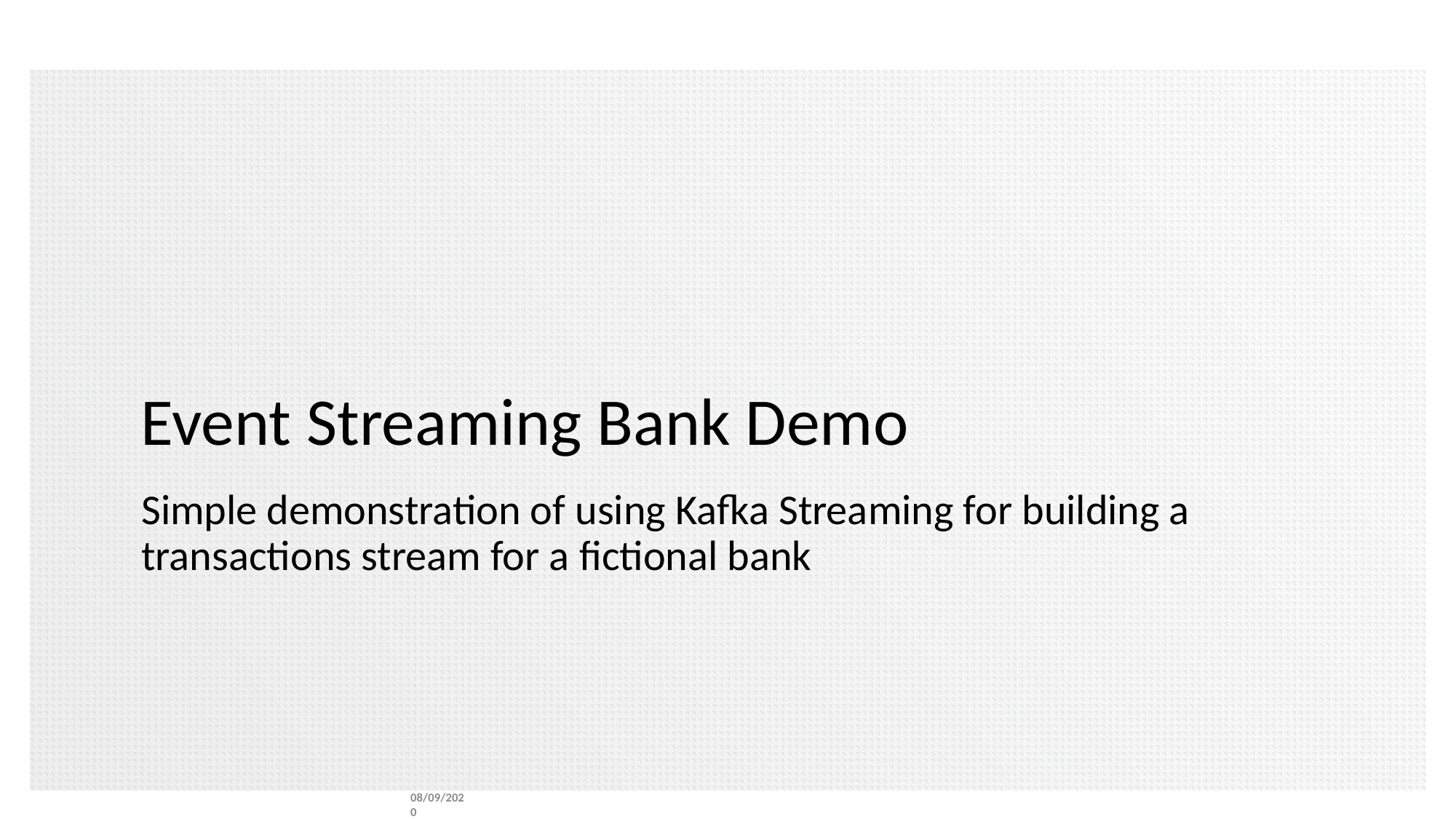

# Event Streaming Bank Demo
Simple demonstration of using Kafka Streaming for building a transactions stream for a fictional bank
08/09/2020